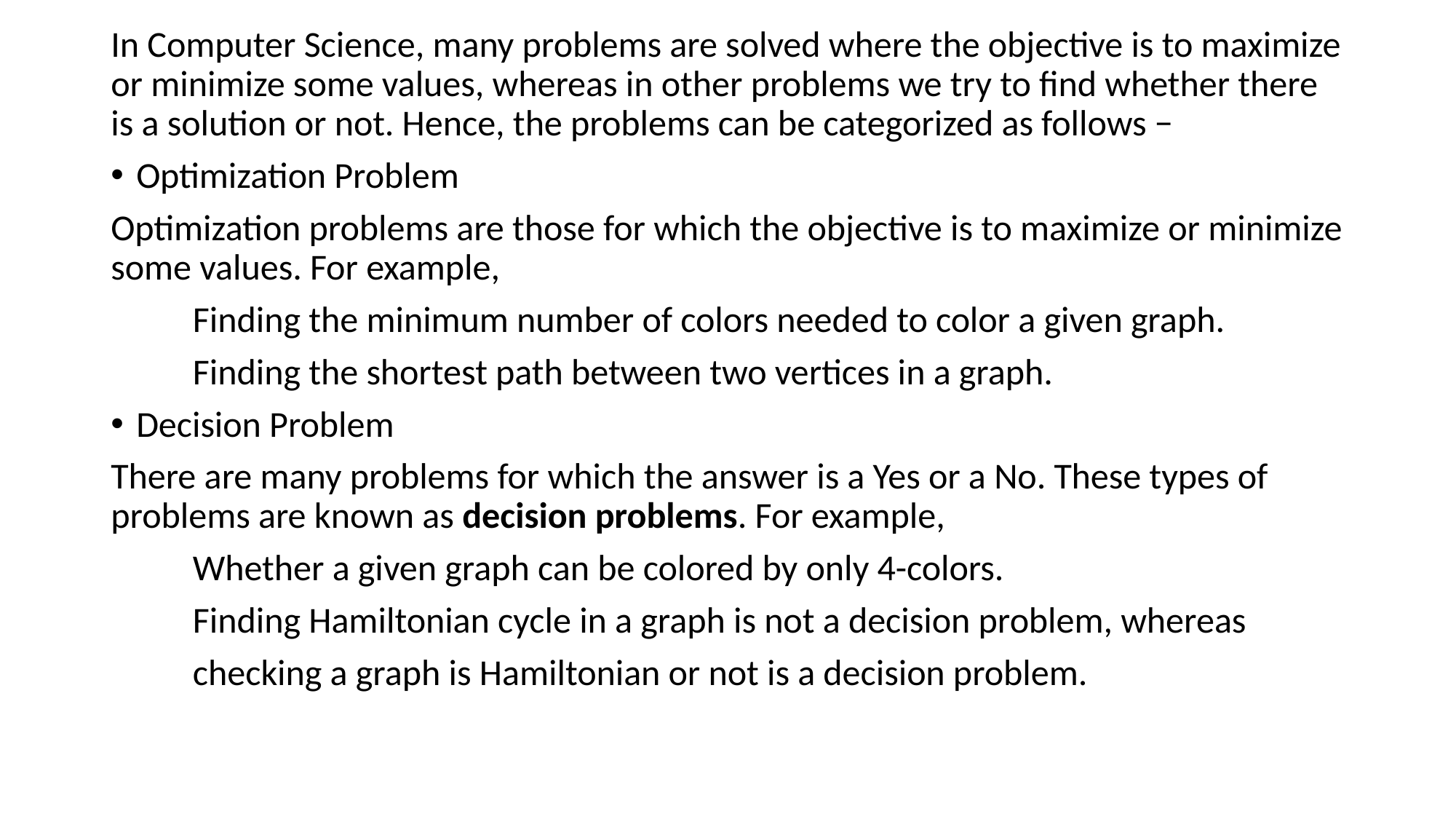

In Computer Science, many problems are solved where the objective is to maximize or minimize some values, whereas in other problems we try to find whether there is a solution or not. Hence, the problems can be categorized as follows −
Optimization Problem
Optimization problems are those for which the objective is to maximize or minimize some values. For example,
          Finding the minimum number of colors needed to color a given graph.
          Finding the shortest path between two vertices in a graph.
Decision Problem
There are many problems for which the answer is a Yes or a No. These types of problems are known as decision problems. For example,
          Whether a given graph can be colored by only 4-colors.
          Finding Hamiltonian cycle in a graph is not a decision problem, whereas
          checking a graph is Hamiltonian or not is a decision problem.